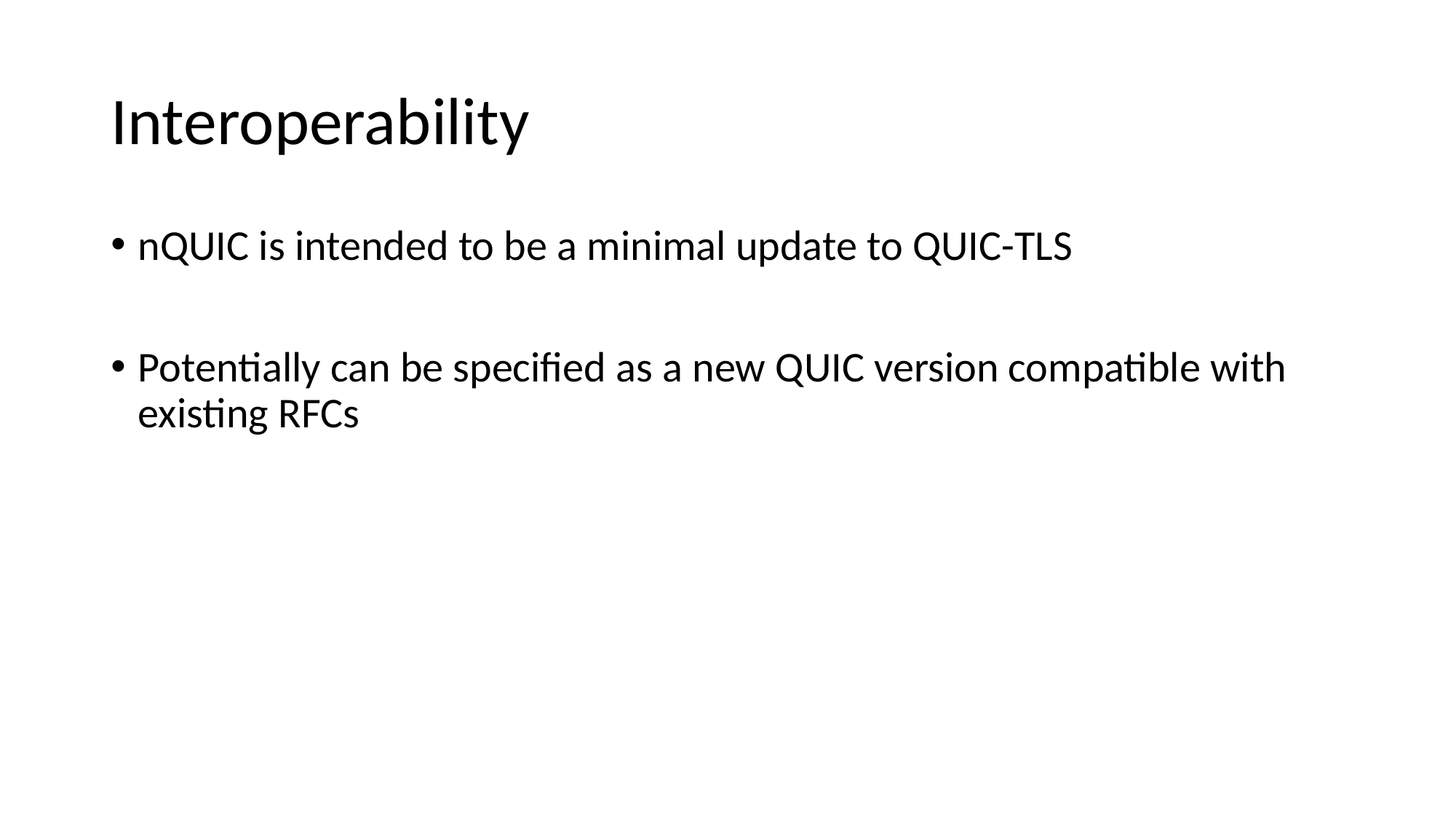

# Interoperability
nQUIC is intended to be a minimal update to QUIC-TLS

Potentially can be specified as a new QUIC version compatible with existing RFCs